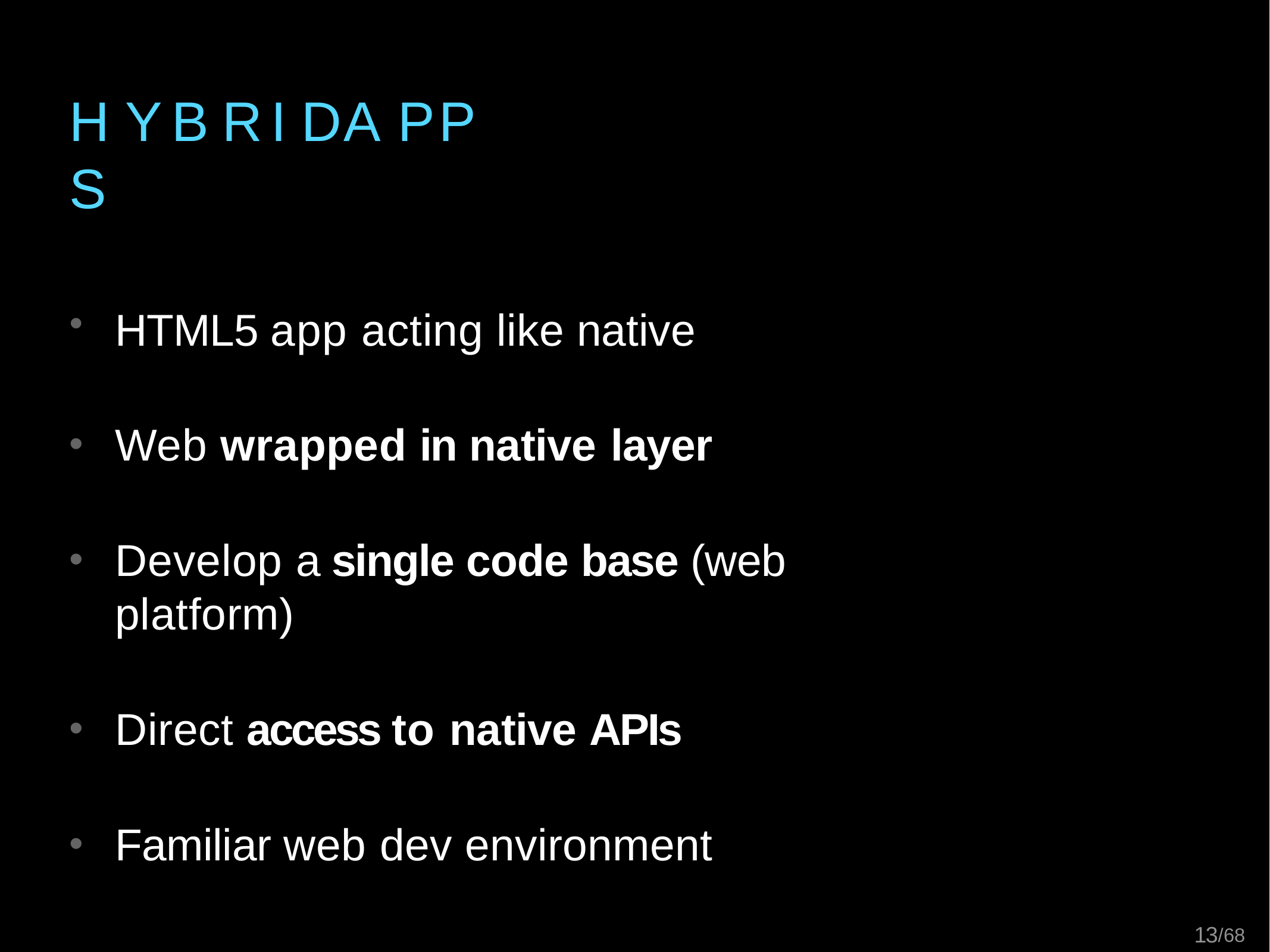

# H Y B R I D	A P P S
HTML5 app acting like native

Web wrapped in native layer

Develop a single code base (web platform)

Direct access to native APIs

Familiar web dev environment
13/68